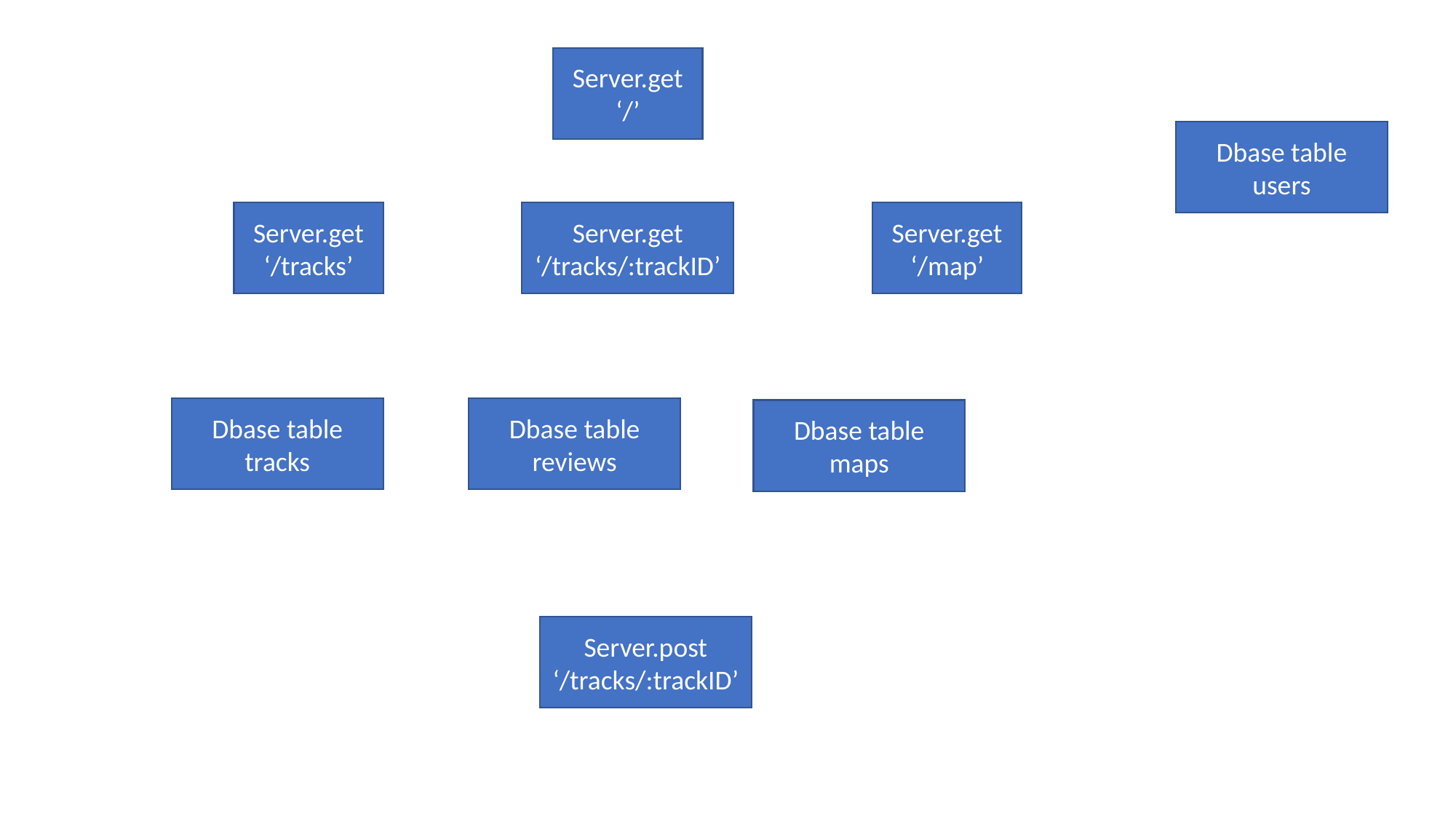

Server.get
‘/’
Dbase table users
Server.get
‘/tracks’
Server.get
‘/tracks/:trackID’
Server.get
‘/map’
Dbase table tracks
Dbase table reviews
Dbase table maps
Server.post
‘/tracks/:trackID’